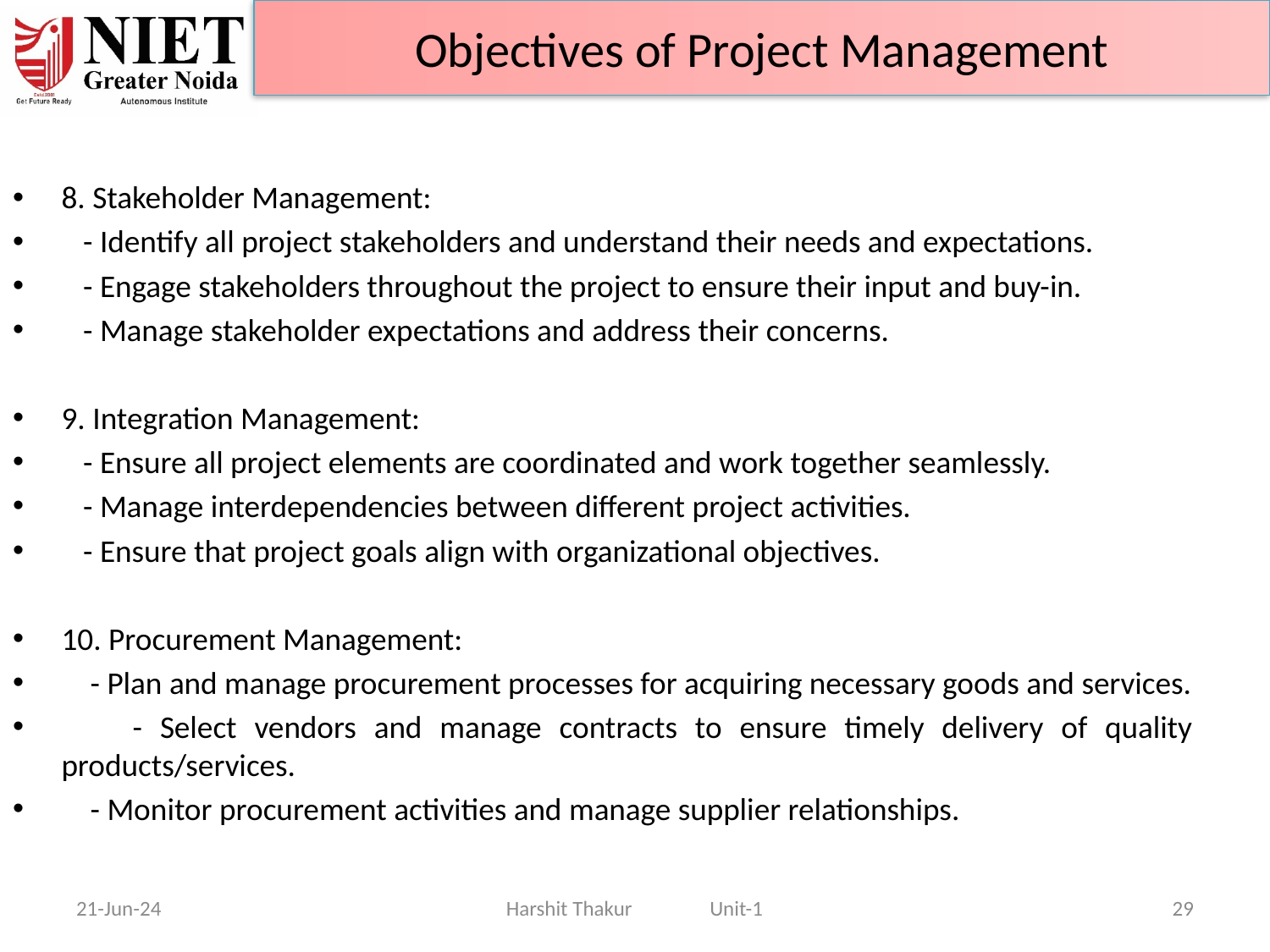

Objectives of Project Management

8. Stakeholder Management:
   - Identify all project stakeholders and understand their needs and expectations.
   - Engage stakeholders throughout the project to ensure their input and buy-in.
   - Manage stakeholder expectations and address their concerns.

9. Integration Management:
   - Ensure all project elements are coordinated and work together seamlessly.
   - Manage interdependencies between different project activities.
   - Ensure that project goals align with organizational objectives.

10. Procurement Management:
    - Plan and manage procurement processes for acquiring necessary goods and services.
    - Select vendors and manage contracts to ensure timely delivery of quality products/services.
    - Monitor procurement activities and manage supplier relationships.

21-Jun-24
Harshit Thakur                Unit-1
29